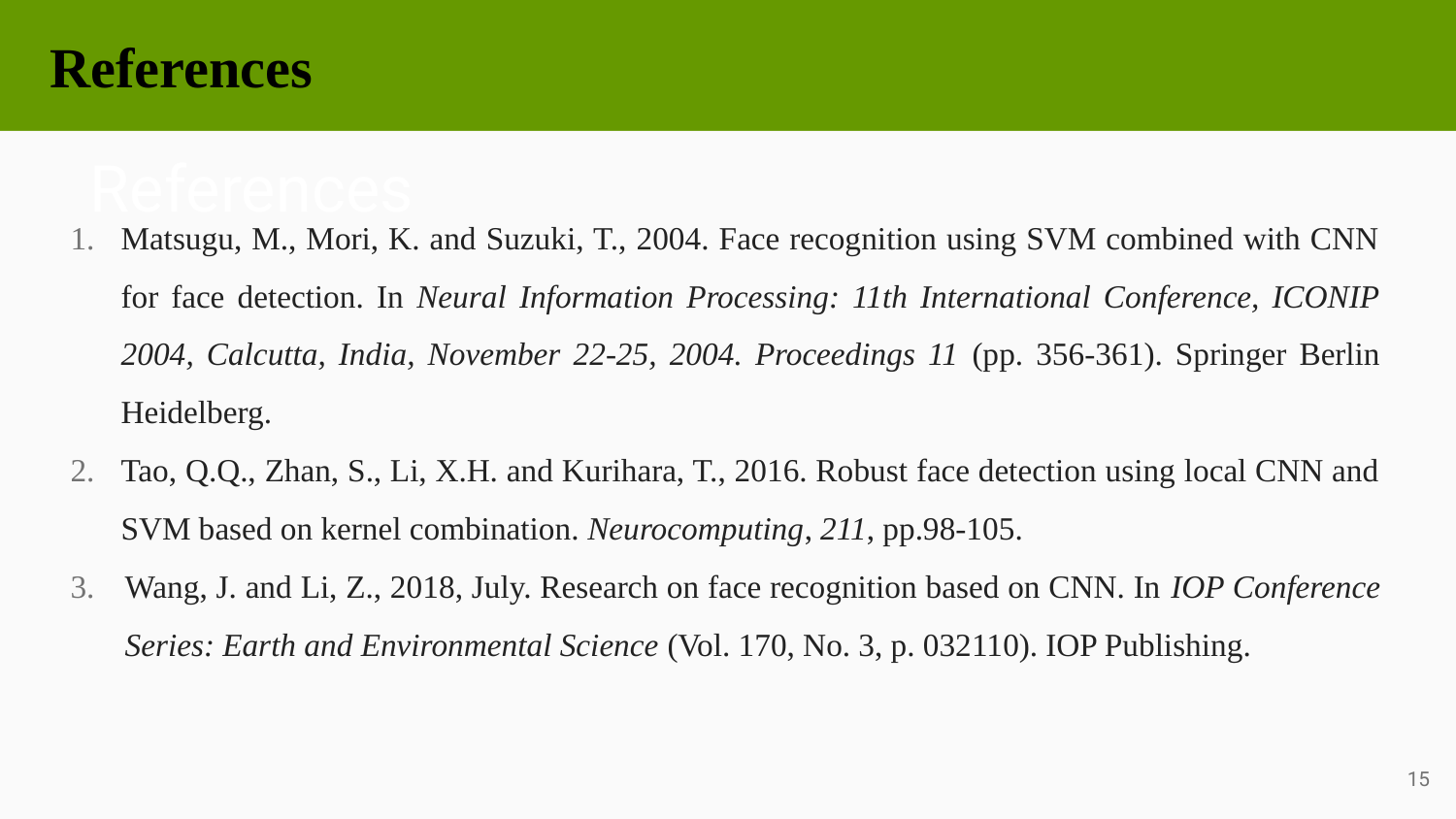

References
# References
Matsugu, M., Mori, K. and Suzuki, T., 2004. Face recognition using SVM combined with CNN for face detection. In Neural Information Processing: 11th International Conference, ICONIP 2004, Calcutta, India, November 22-25, 2004. Proceedings 11 (pp. 356-361). Springer Berlin Heidelberg.
Tao, Q.Q., Zhan, S., Li, X.H. and Kurihara, T., 2016. Robust face detection using local CNN and SVM based on kernel combination. Neurocomputing, 211, pp.98-105.
Wang, J. and Li, Z., 2018, July. Research on face recognition based on CNN. In IOP Conference Series: Earth and Environmental Science (Vol. 170, No. 3, p. 032110). IOP Publishing.
15